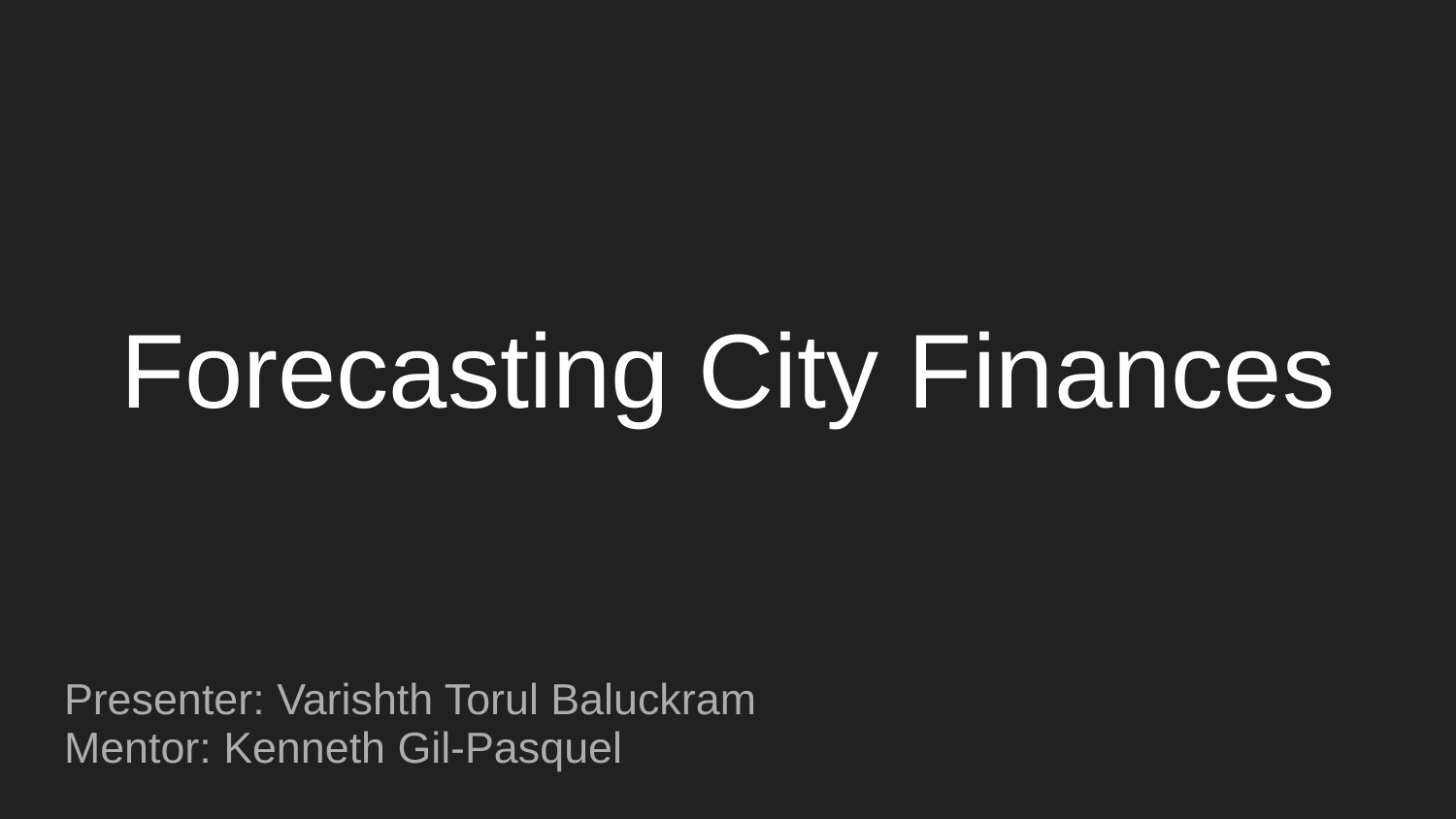

# Forecasting City Finances
Presenter: Varishth Torul Baluckram
Mentor: Kenneth Gil-Pasquel